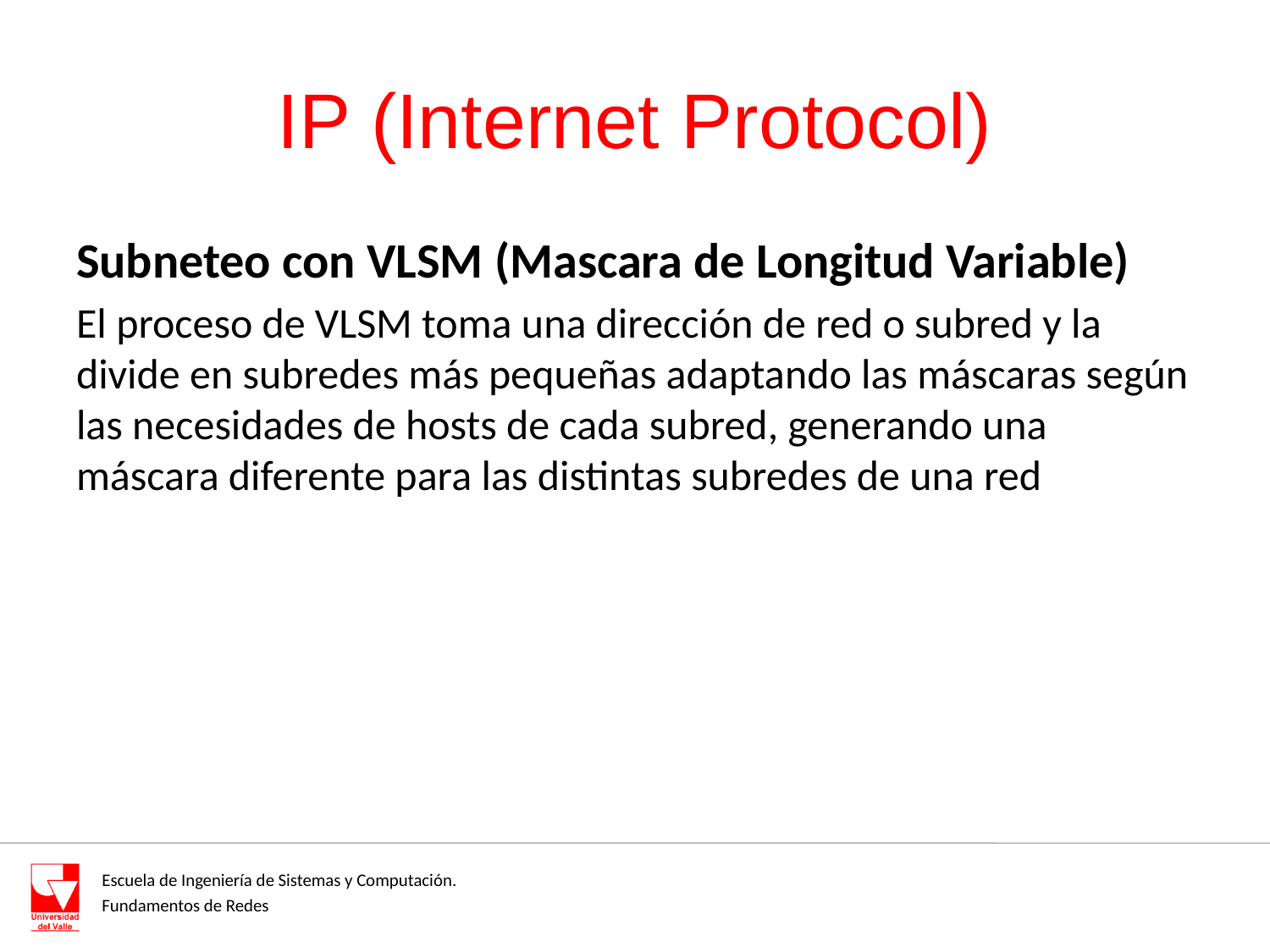

# IP (Internet Protocol)
Subneteo con VLSM (Mascara de Longitud Variable)
El proceso de VLSM toma una dirección de red o subred y la divide en subredes más pequeñas adaptando las máscaras según las necesidades de hosts de cada subred, generando una máscara diferente para las distintas subredes de una red